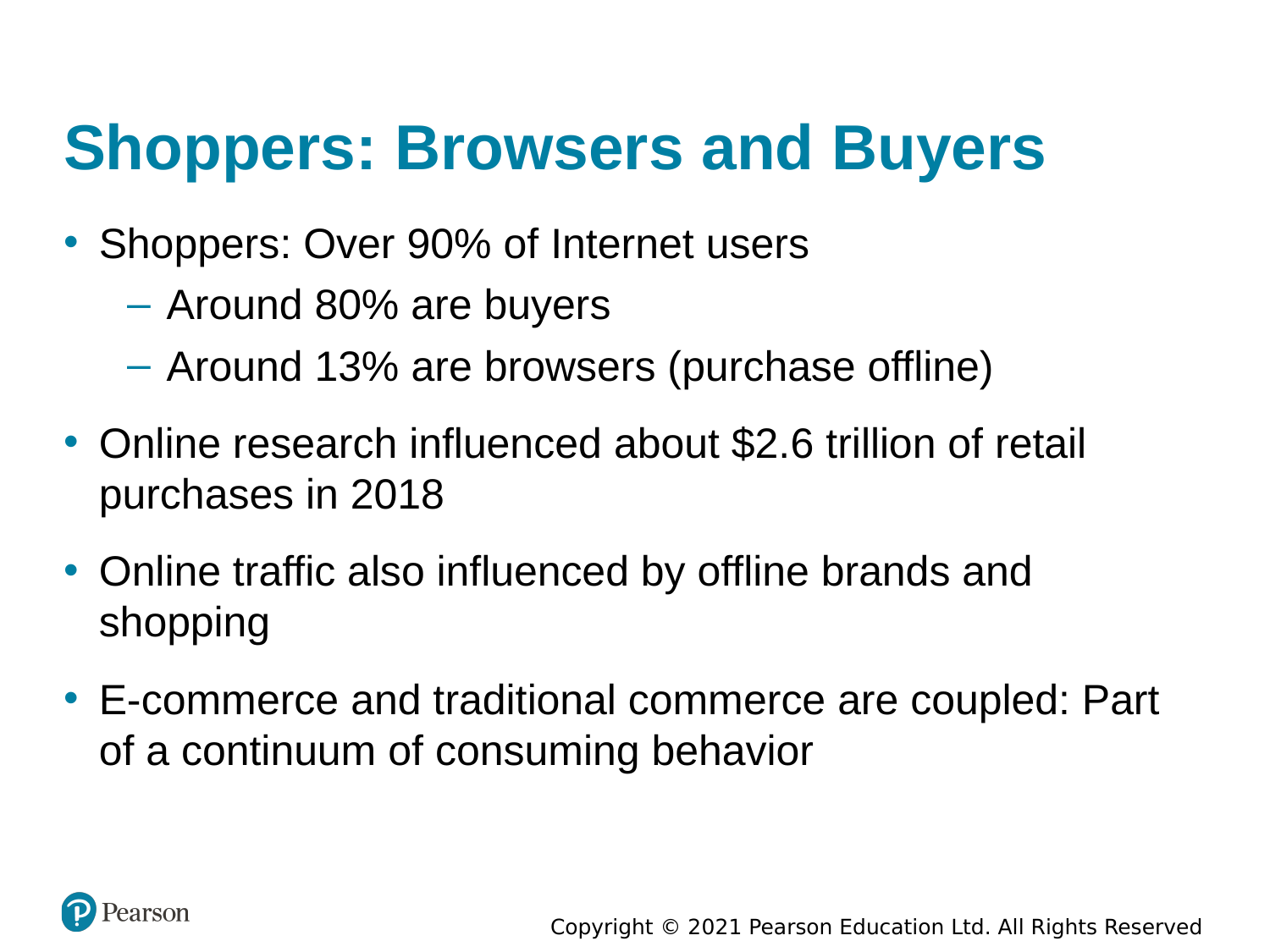

# Shoppers: Browsers and Buyers
Shoppers: Over 90% of Internet users
Around 80% are buyers
Around 13% are browsers (purchase offline)
Online research influenced about $2.6 trillion of retail purchases in 2018
Online traffic also influenced by offline brands and shopping
E-commerce and traditional commerce are coupled: Part of a continuum of consuming behavior